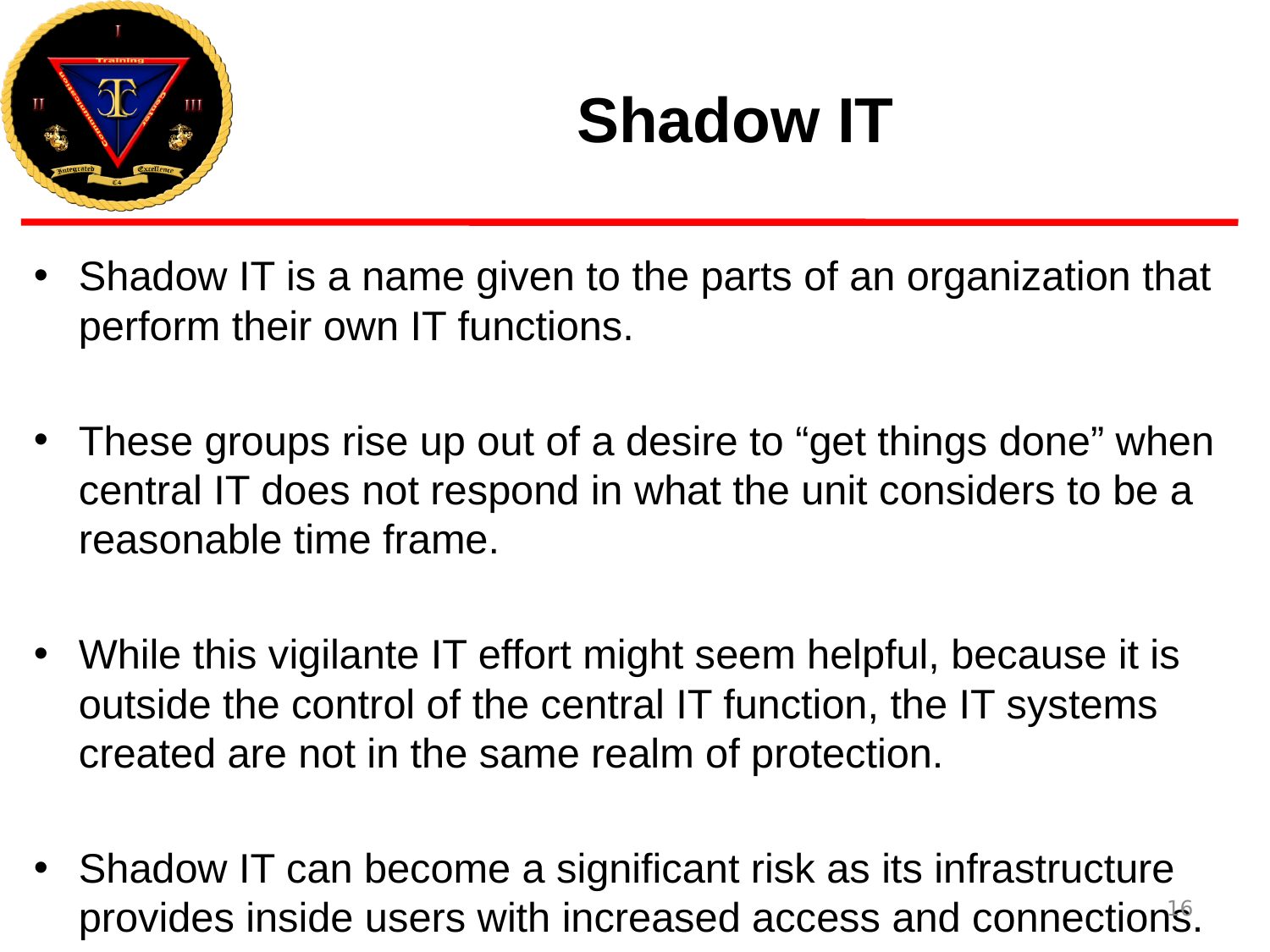

# Shadow IT
Shadow IT is a name given to the parts of an organization that perform their own IT functions.

These groups rise up out of a desire to “get things done” when central IT does not respond in what the unit considers to be a reasonable time frame.

While this vigilante IT effort might seem helpful, because it is outside the control of the central IT function, the IT systems created are not in the same realm of protection.

Shadow IT can become a significant risk as its infrastructure provides inside users with increased access and connections.
16